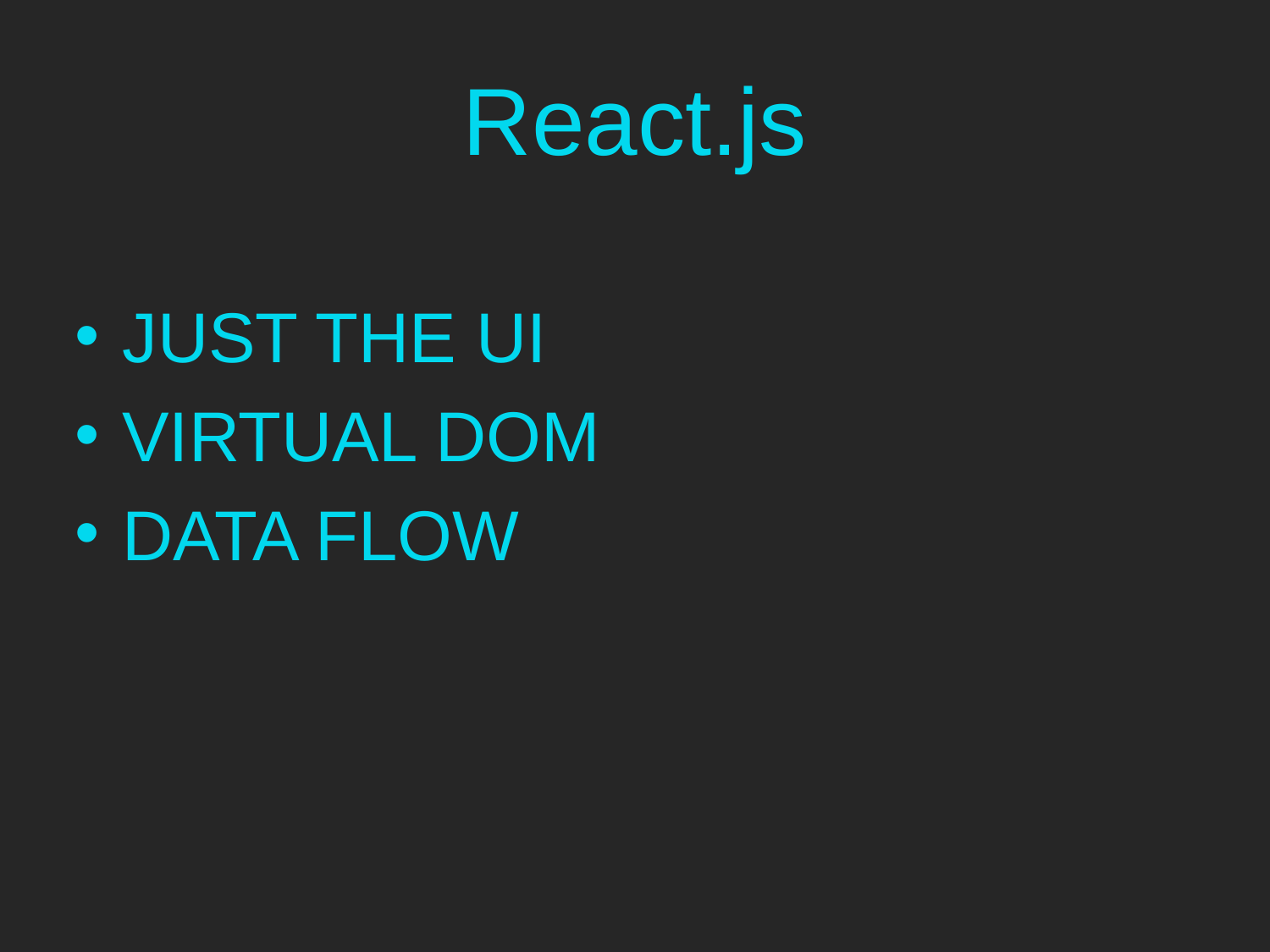

# React.js
JUST THE UI
VIRTUAL DOM
DATA FLOW